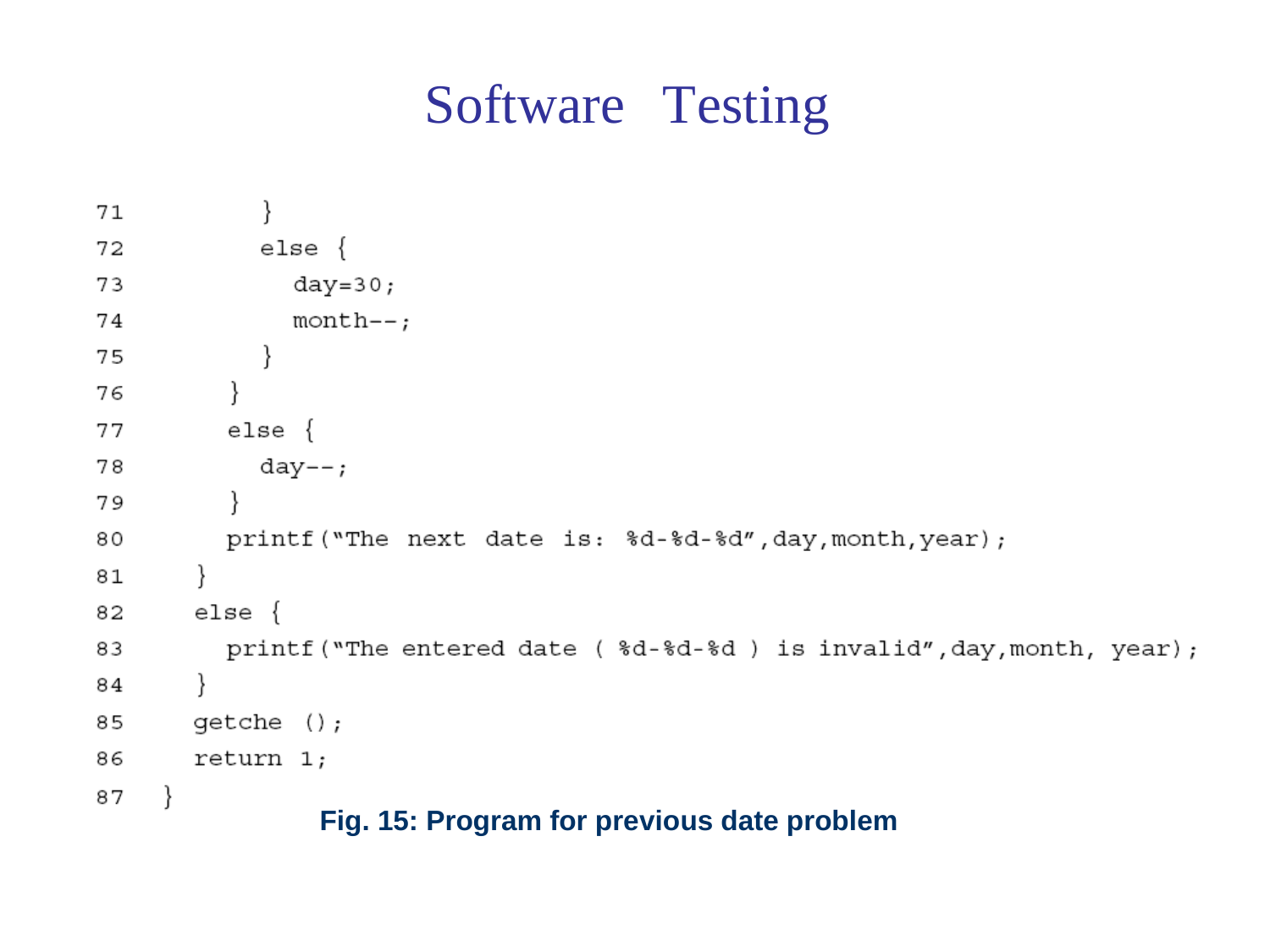

Software
Testing

Fig. 15: Program for previous date problem